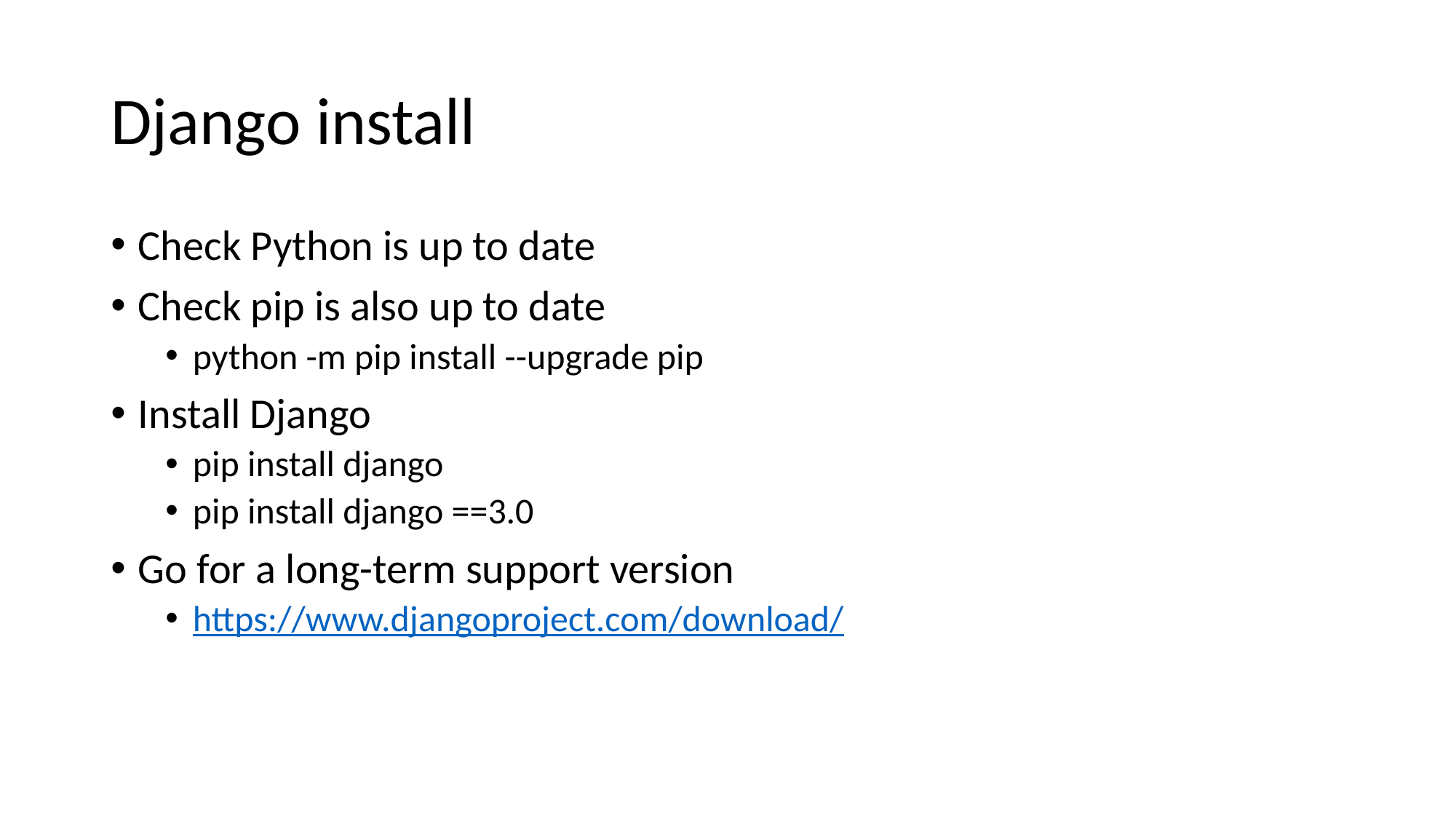

# Django install
Check Python is up to date
Check pip is also up to date
python -m pip install --upgrade pip
Install Django
pip install django
pip install django ==3.0
Go for a long-term support version
https://www.djangoproject.com/download/